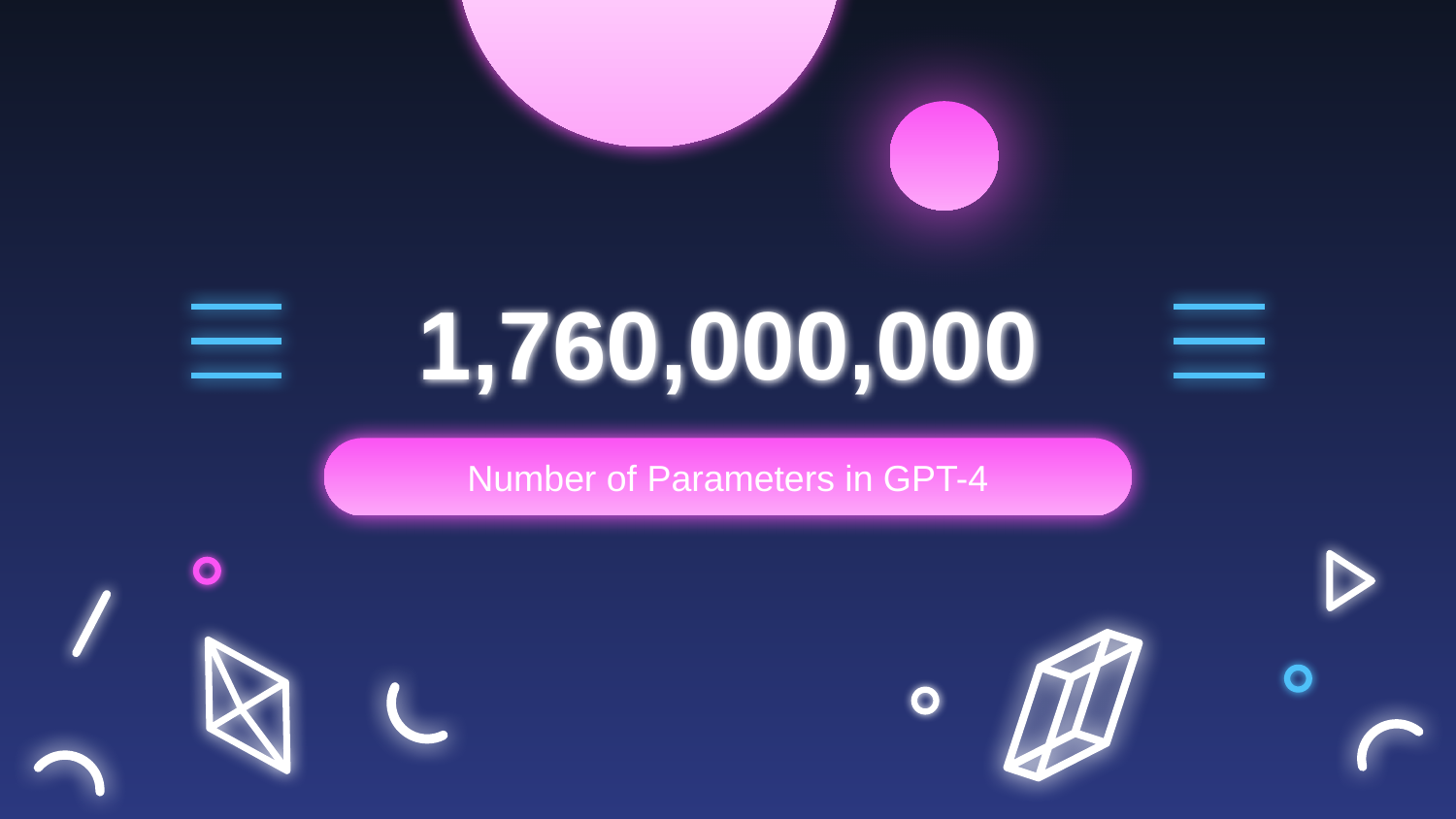

# 1,760,000,000

Number of Parameters in GPT-4